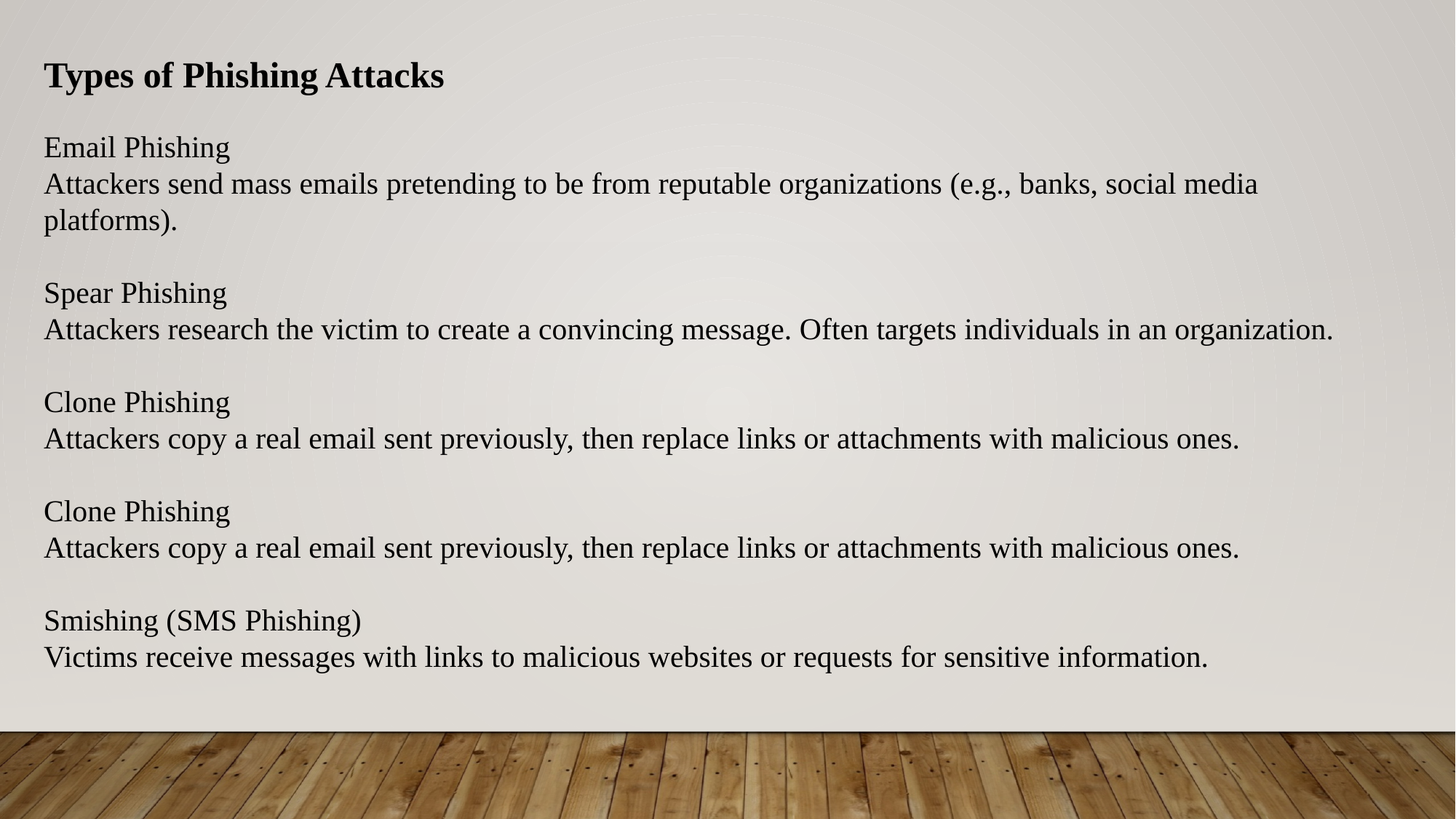

Types of Phishing Attacks

Email Phishing
Attackers send mass emails pretending to be from reputable organizations (e.g., banks, social media platforms).

Spear Phishing
Attackers research the victim to create a convincing message. Often targets individuals in an organization.

Clone Phishing
Attackers copy a real email sent previously, then replace links or attachments with malicious ones.

Clone Phishing
Attackers copy a real email sent previously, then replace links or attachments with malicious ones.

Smishing (SMS Phishing)
Victims receive messages with links to malicious websites or requests for sensitive information.